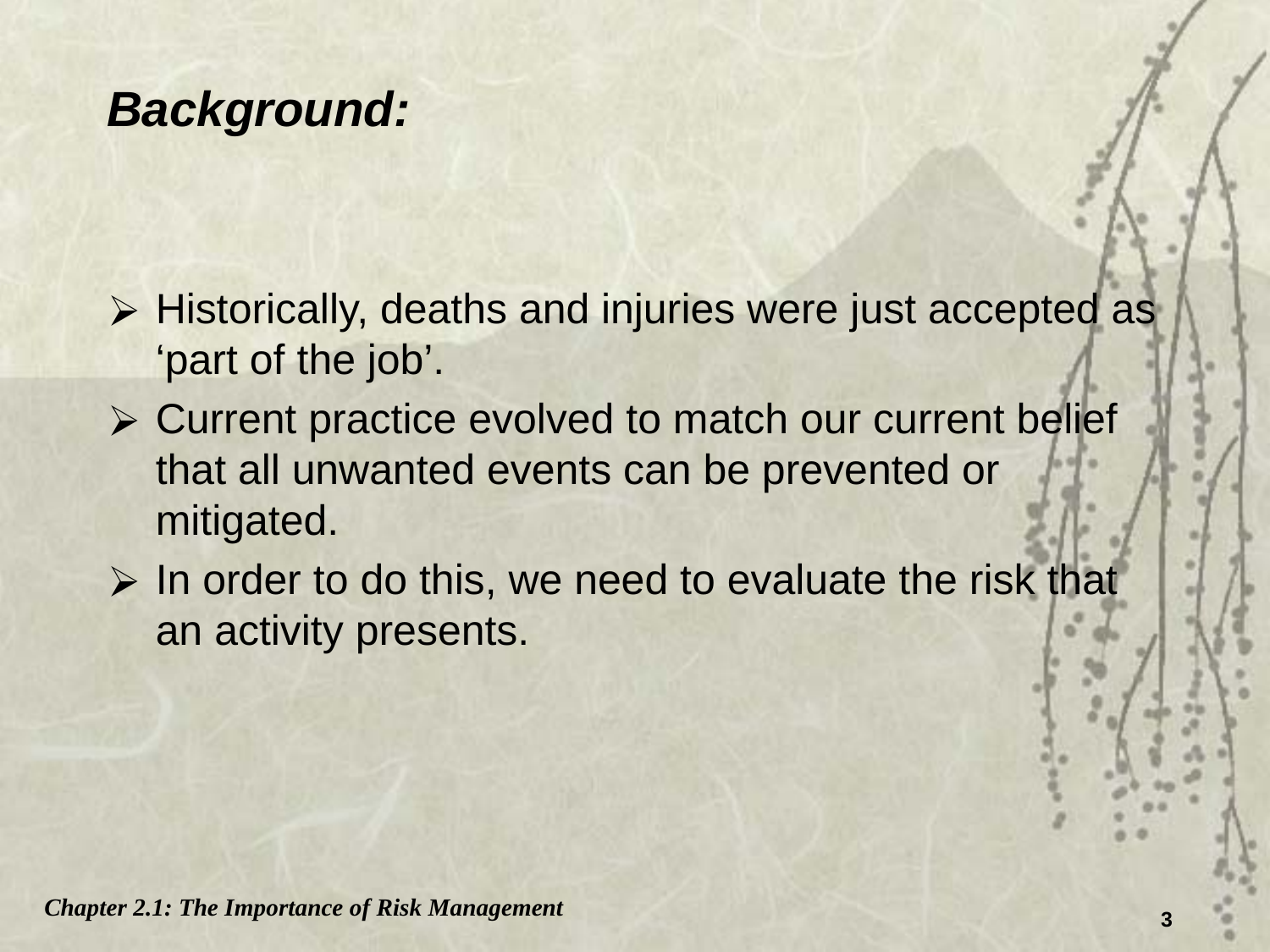

# Background:
Historically, deaths and injuries were just accepted as ‘part of the job’.
Current practice evolved to match our current belief that all unwanted events can be prevented or mitigated.
In order to do this, we need to evaluate the risk that an activity presents.
Chapter 2.1: The Importance of Risk Management
3